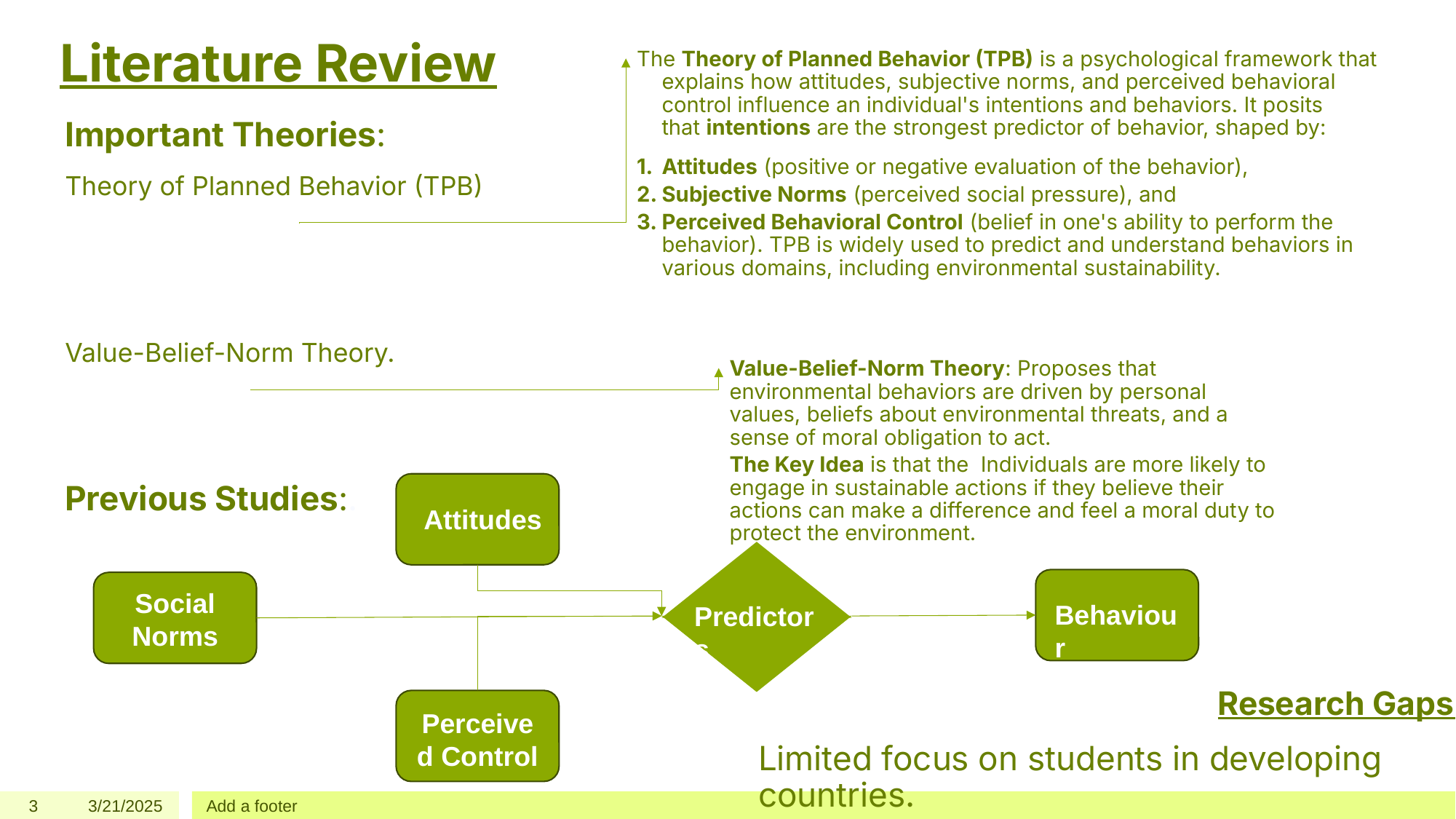

# Literature Review
The Theory of Planned Behavior (TPB) is a psychological framework that explains how attitudes, subjective norms, and perceived behavioral control influence an individual's intentions and behaviors. It posits that intentions are the strongest predictor of behavior, shaped by:
Attitudes (positive or negative evaluation of the behavior),
Subjective Norms (perceived social pressure), and
Perceived Behavioral Control (belief in one's ability to perform the behavior). TPB is widely used to predict and understand behaviors in various domains, including environmental sustainability.
Important Theories:
Theory of Planned Behavior (TPB)
Value-Belief-Norm Theory.
Value-Belief-Norm Theory: Proposes that environmental behaviors are driven by personal values, beliefs about environmental threats, and a sense of moral obligation to act.
The Key Idea is that the  Individuals are more likely to engage in sustainable actions if they believe their actions can make a difference and feel a moral duty to protect the environment.

Previous Studies:.
Attitudes

Social Norms
Behaviour
Predictors

Research Gaps:

Perceived Control
Limited focus on students in developing countries.

3
3/21/2025
Add a footer